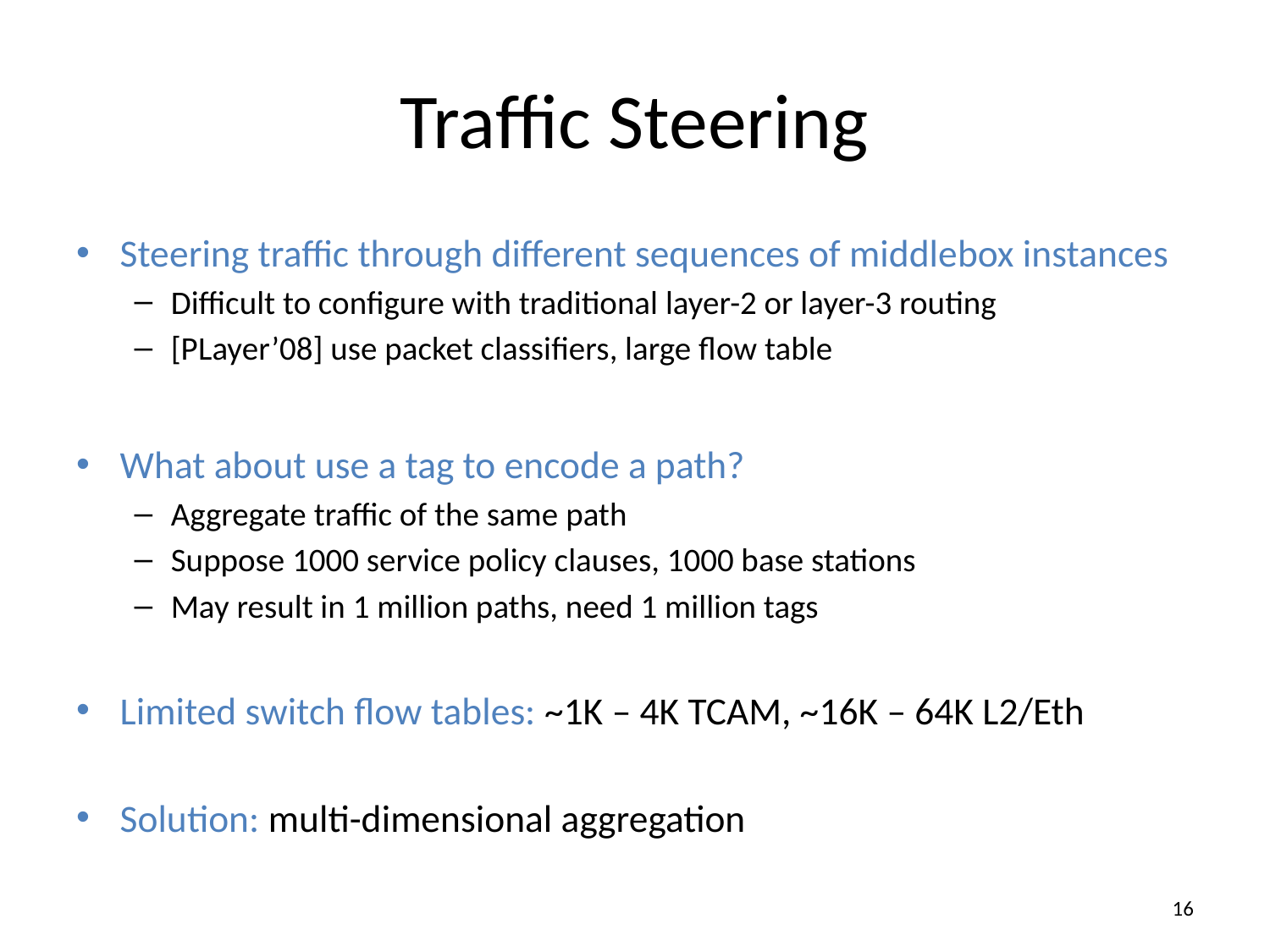

# Traffic Steering
Steering traffic through different sequences of middlebox instances
Difficult to configure with traditional layer-2 or layer-3 routing
[PLayer’08] use packet classifiers, large flow table

What about use a tag to encode a path?
Aggregate traffic of the same path
Suppose 1000 service policy clauses, 1000 base stations
May result in 1 million paths, need 1 million tags

Limited switch flow tables: ~1K – 4K TCAM, ~16K – 64K L2/Eth

Solution: multi-dimensional aggregation
16